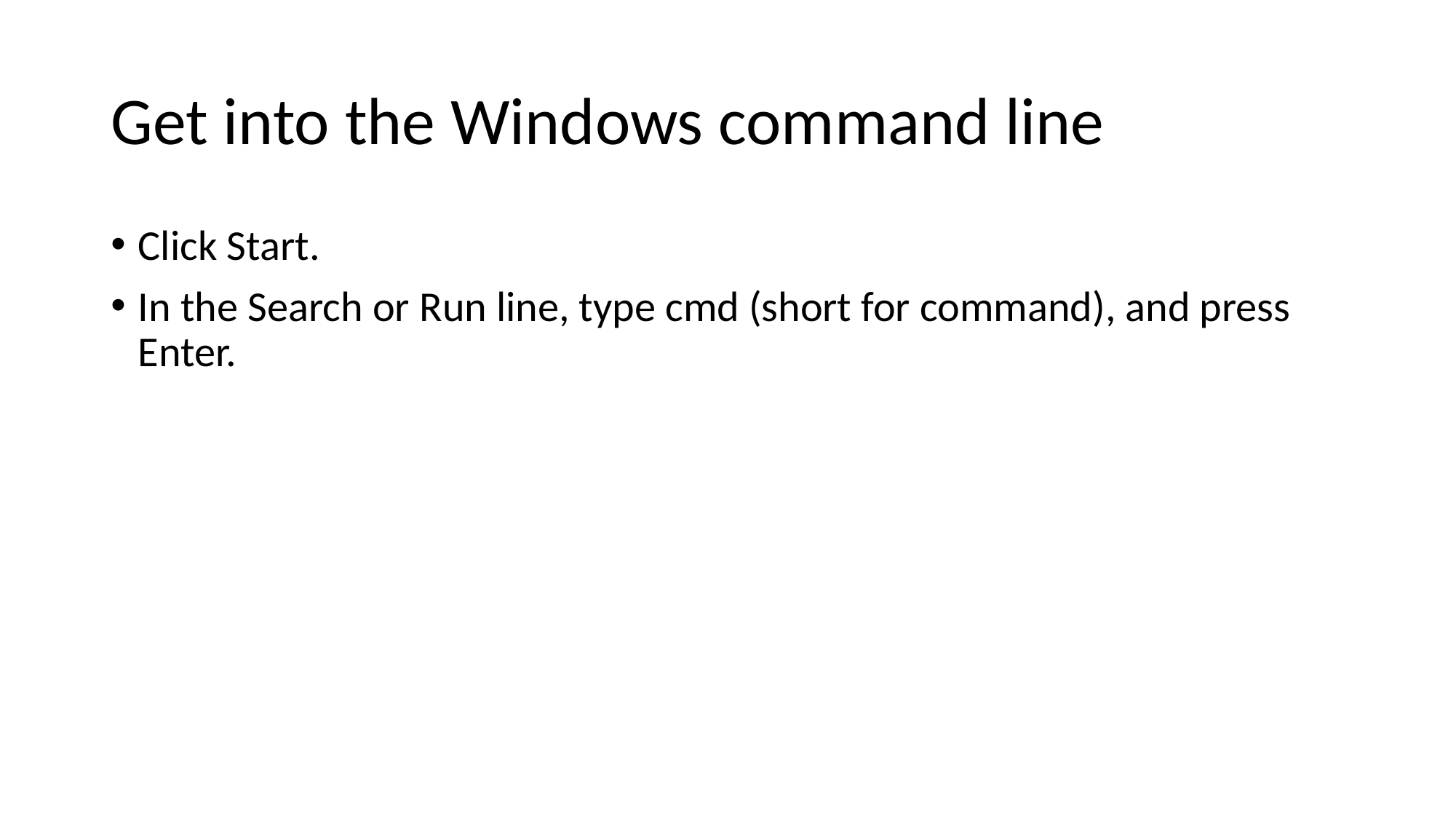

# Get into the Windows command line
Click Start.
In the Search or Run line, type cmd (short for command), and press Enter.